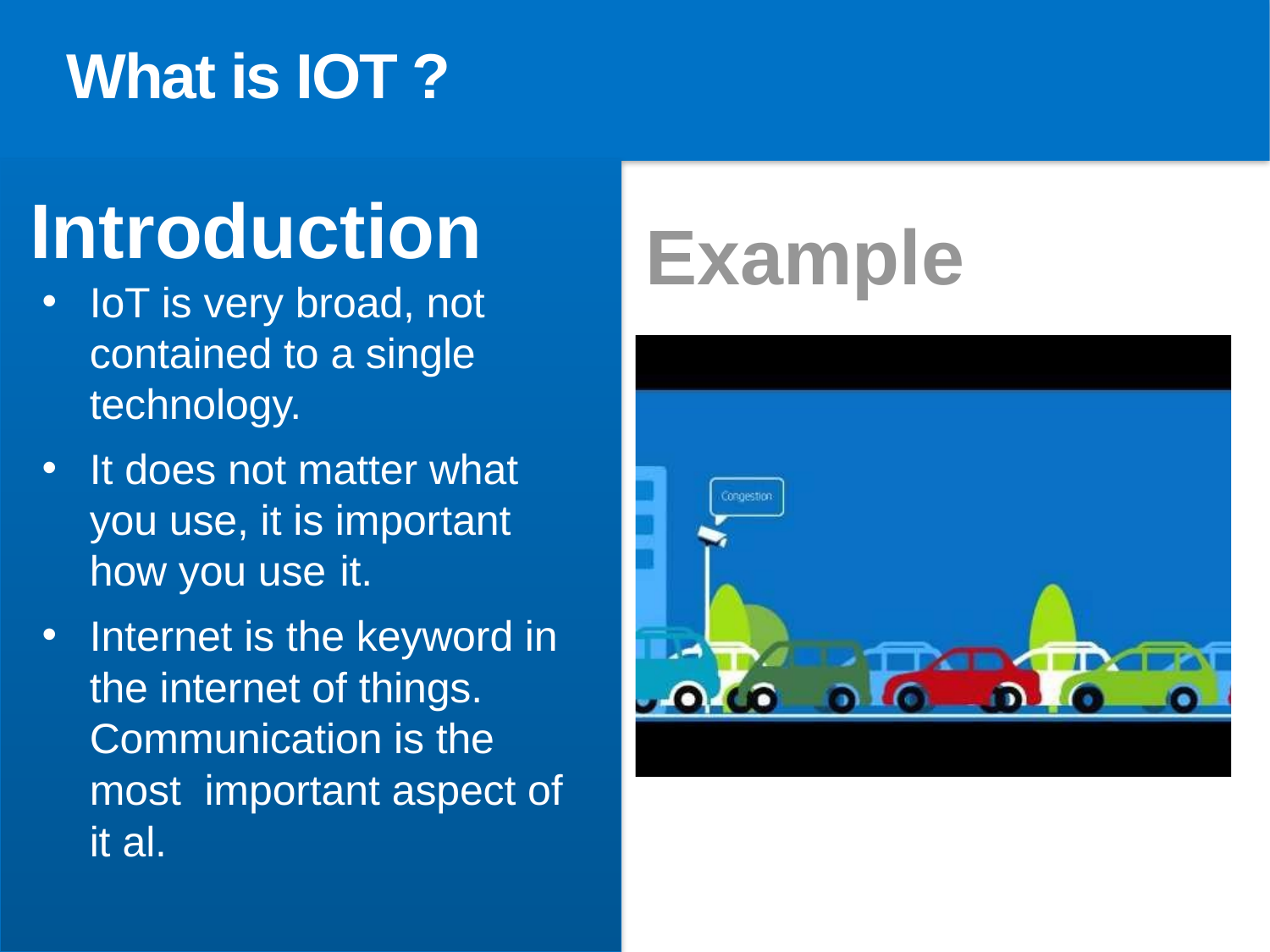

# What is IOT ?

Introduction
Example
IoT is very broad, not contained to a single technology.
It does not matter what you use, it is important how you use it.
Internet is the keyword in the internet of things. Communication is the most  important aspect of it al.